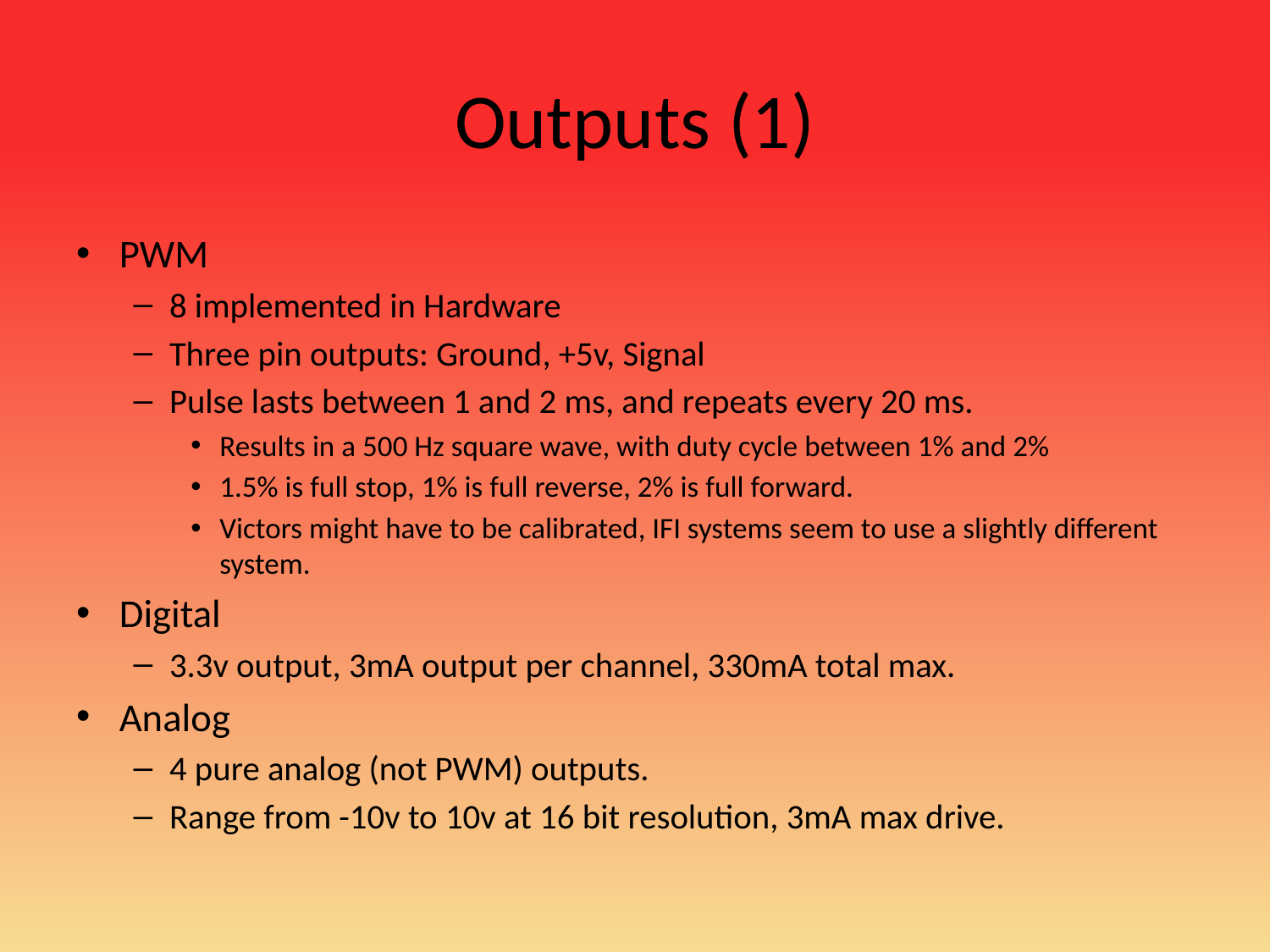

# Outputs (1)
PWM
8 implemented in Hardware
Three pin outputs: Ground, +5v, Signal
Pulse lasts between 1 and 2 ms, and repeats every 20 ms.
Results in a 500 Hz square wave, with duty cycle between 1% and 2%
1.5% is full stop, 1% is full reverse, 2% is full forward.
Victors might have to be calibrated, IFI systems seem to use a slightly different system.
Digital
3.3v output, 3mA output per channel, 330mA total max.
Analog
4 pure analog (not PWM) outputs.
Range from -10v to 10v at 16 bit resolution, 3mA max drive.